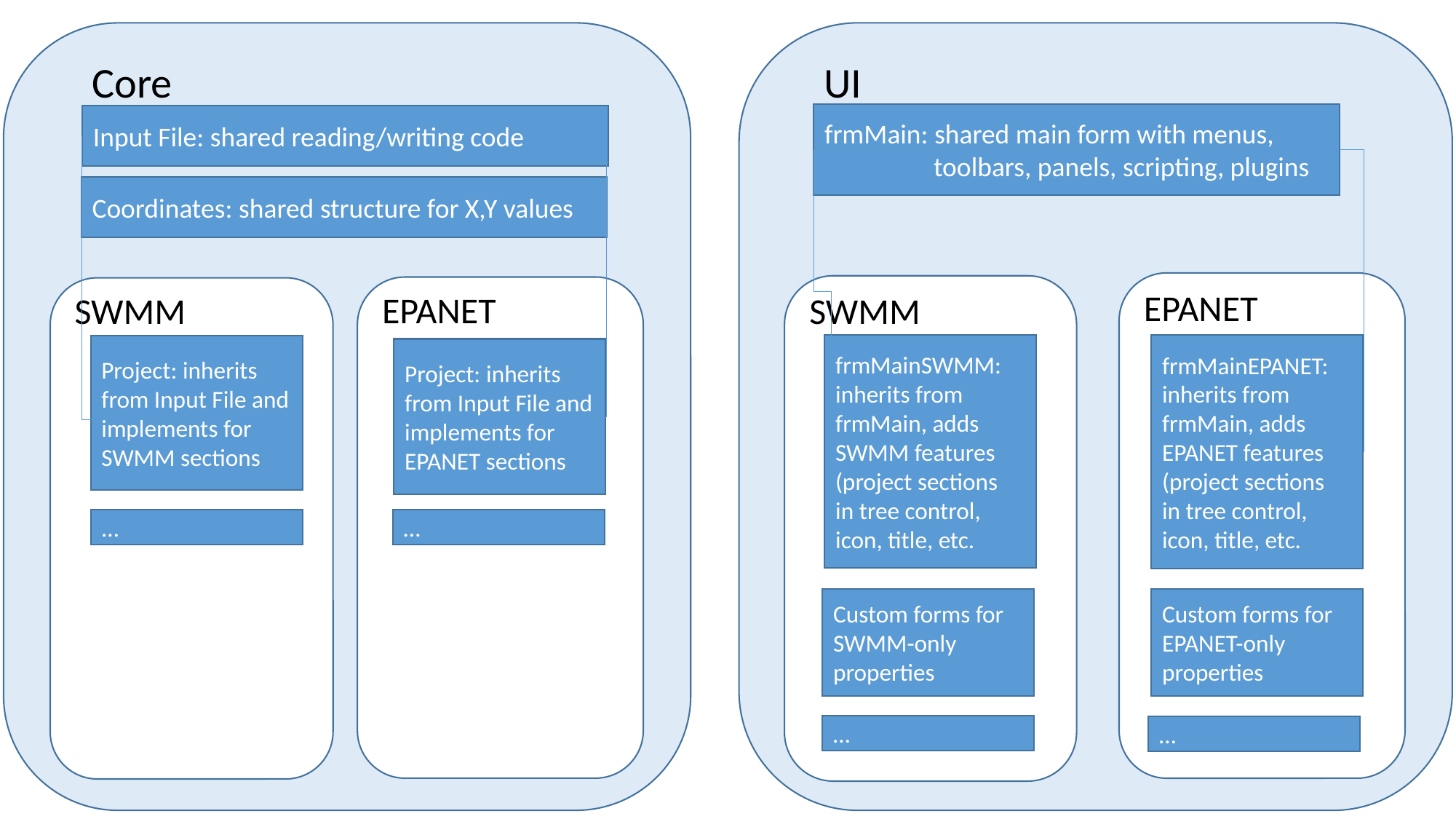

Core
UI
frmMain: shared main form with menus, 	toolbars, panels, scripting, plugins
Input File: shared reading/writing code
Coordinates: shared structure for X,Y values
EPANET

SWMM

EPANET

SWMM

frmMainSWMM: inherits from frmMain, adds SWMM features (project sections  in tree control, icon, title, etc.
frmMainEPANET: inherits from frmMain, adds EPANET features (project sections  in tree control, icon, title, etc.
Project: inherits from Input File and implements for SWMM sections
Project: inherits from Input File and implements for EPANET sections
…
…
Custom forms for SWMM-only properties
Custom forms for EPANET-only properties
…
…